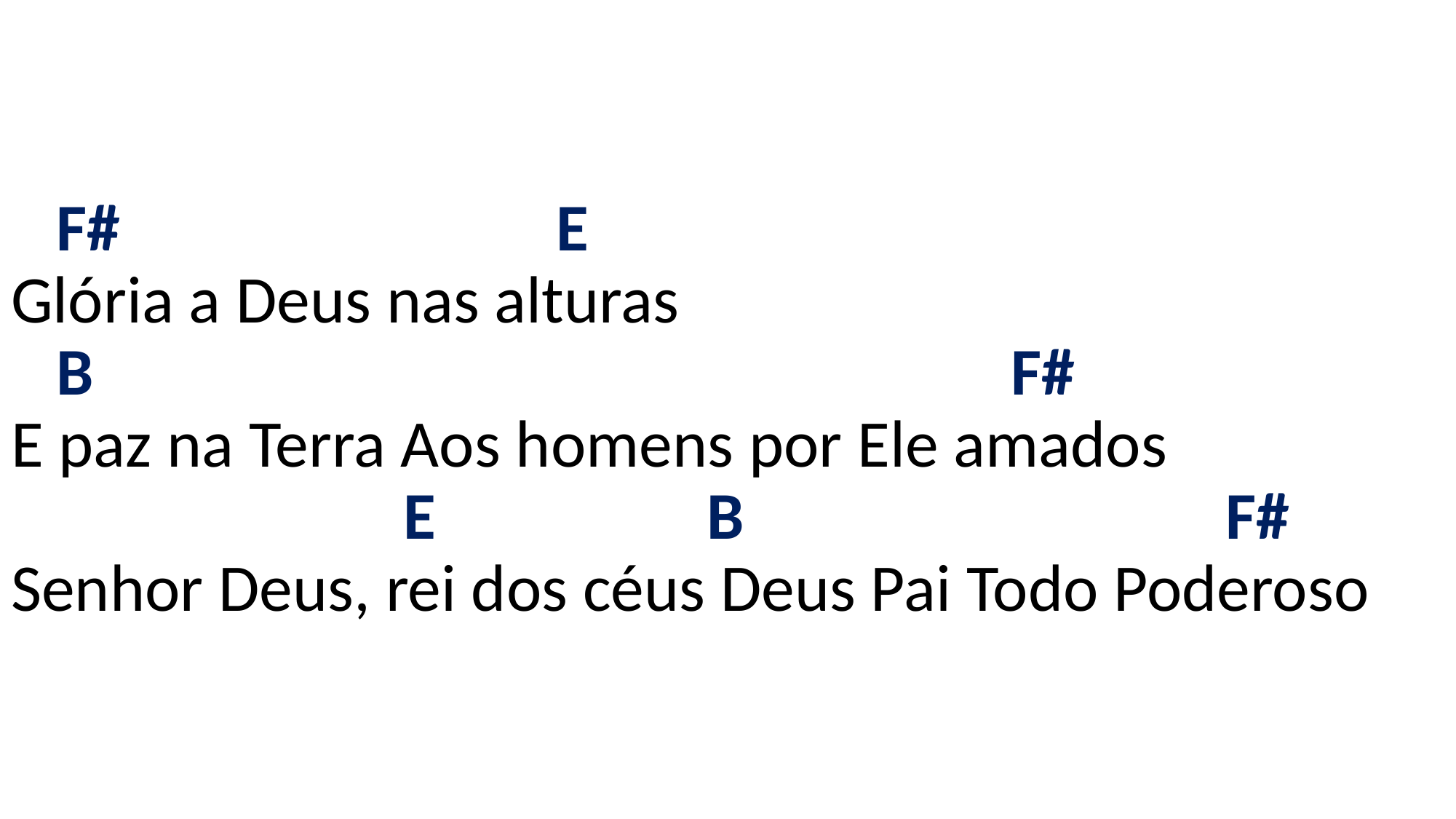

# F#                             E Glória a Deus nas alturas B                                                             F# E paz na Terra Aos homens por Ele amados E                  B                                F# Senhor Deus, rei dos céus Deus Pai Todo Poderoso